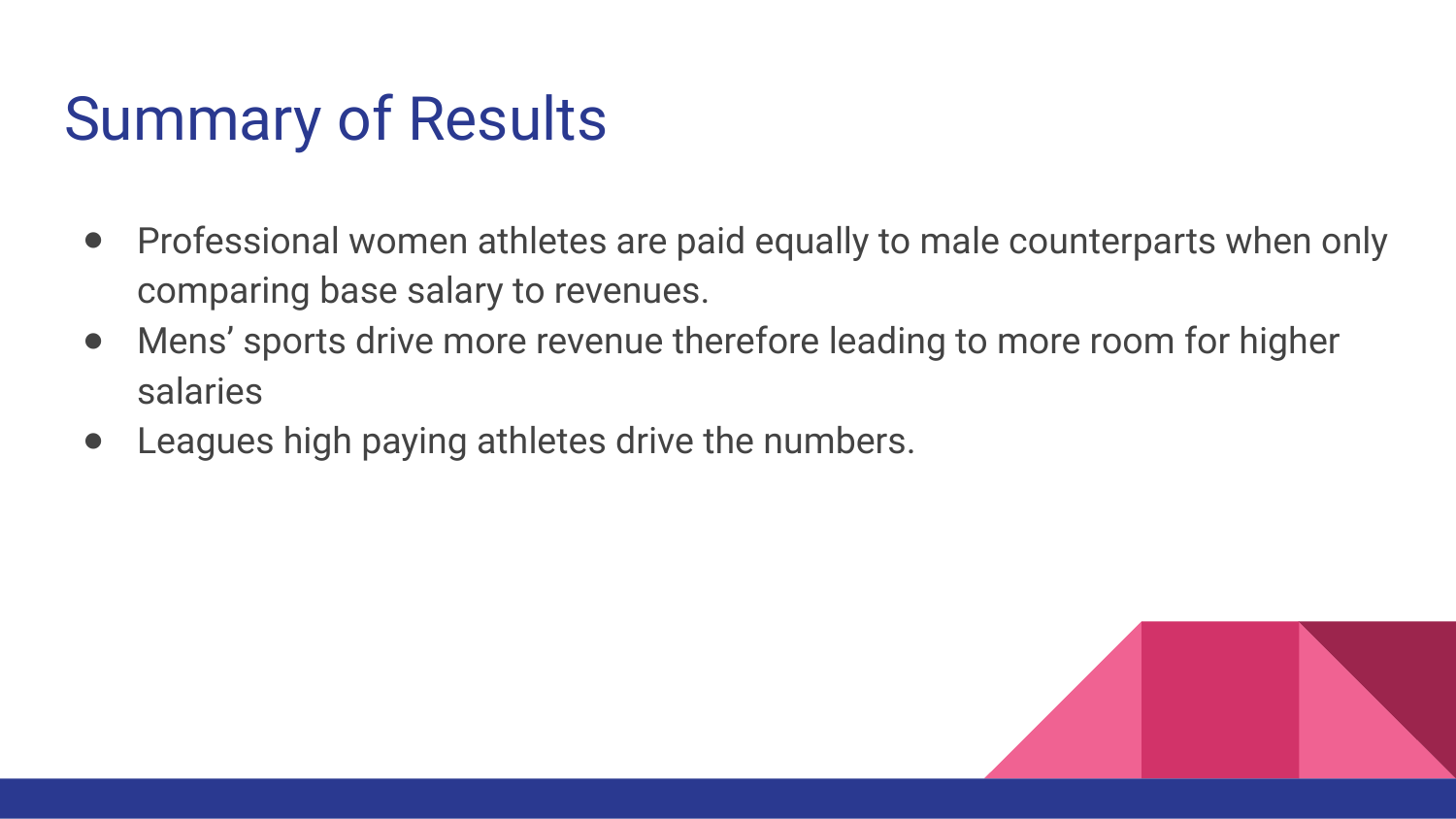

# Summary of Results
Professional women athletes are paid equally to male counterparts when only comparing base salary to revenues.
Mens’ sports drive more revenue therefore leading to more room for higher salaries
Leagues high paying athletes drive the numbers.